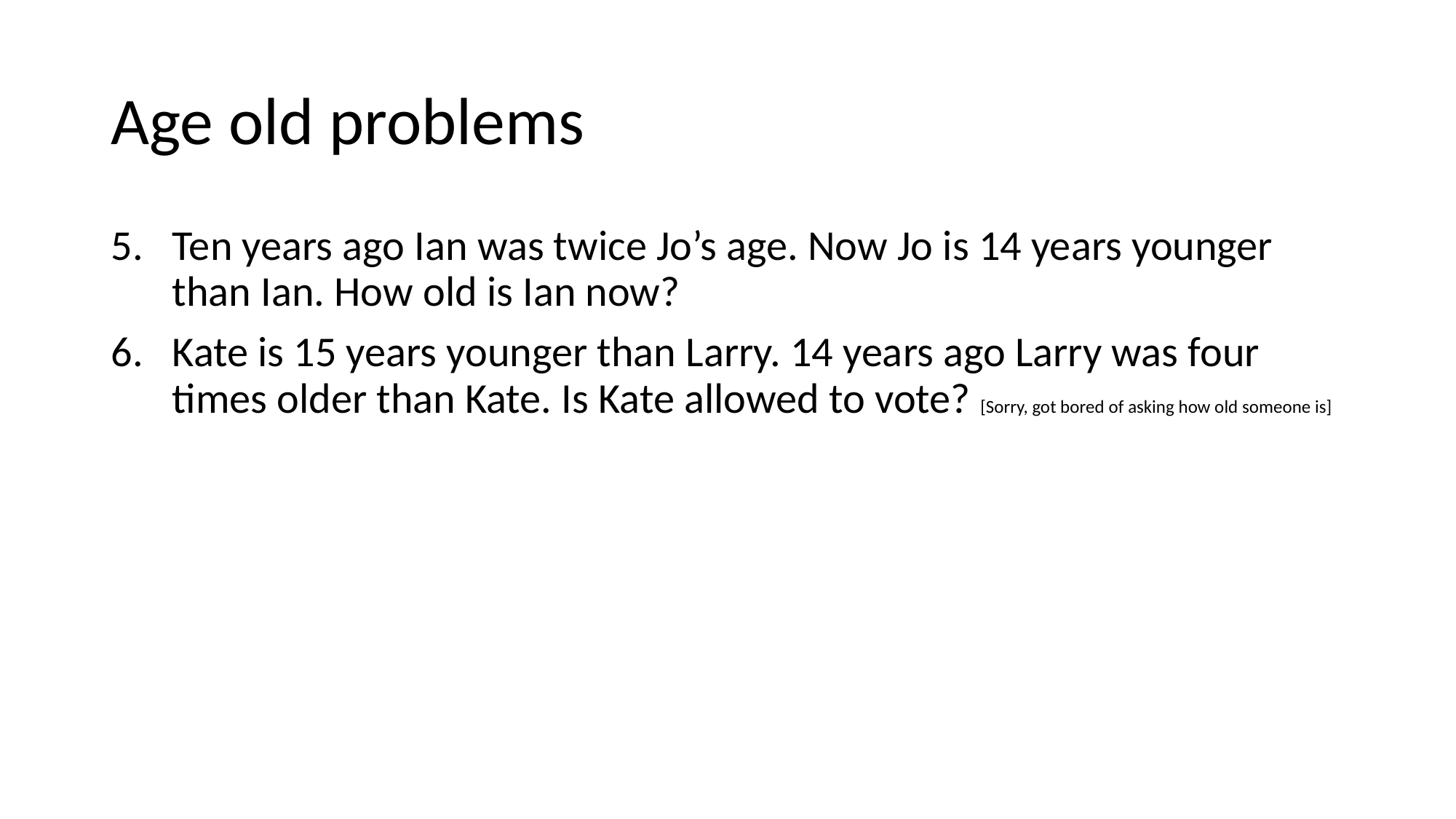

# Age old problems
Ten years ago Ian was twice Jo’s age. Now Jo is 14 years younger than Ian. How old is Ian now?
Kate is 15 years younger than Larry. 14 years ago Larry was four times older than Kate. Is Kate allowed to vote? [Sorry, got bored of asking how old someone is]